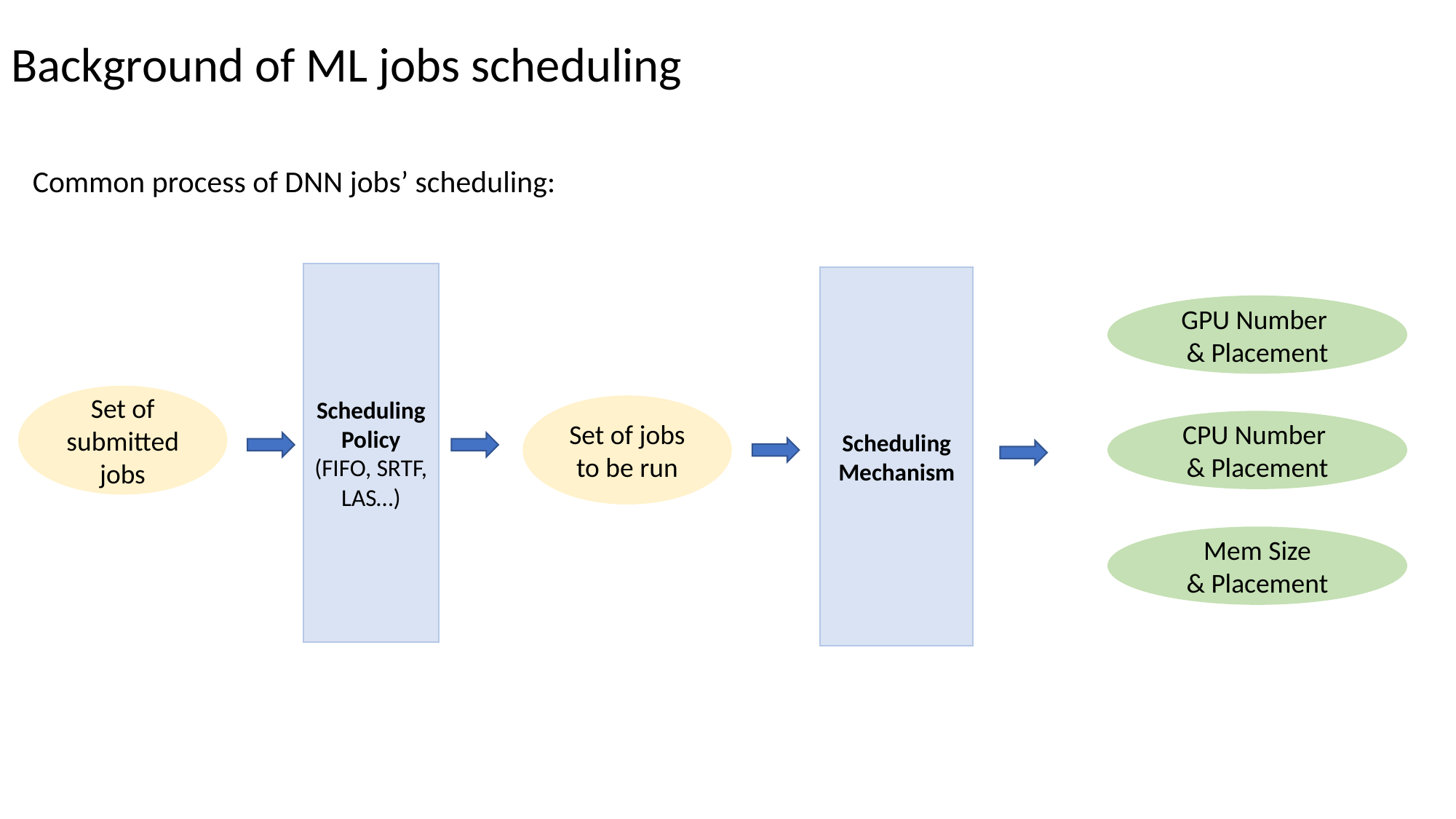

# Background of ML jobs scheduling
Common process of DNN jobs’ scheduling:
Scheduling Policy (FIFO, SRTF, LAS…)
Scheduling Mechanism
GPU Number
& Placement
Set of submitted jobs
Set of jobs to be run
CPU Number
& Placement

Mem Size
& Placement